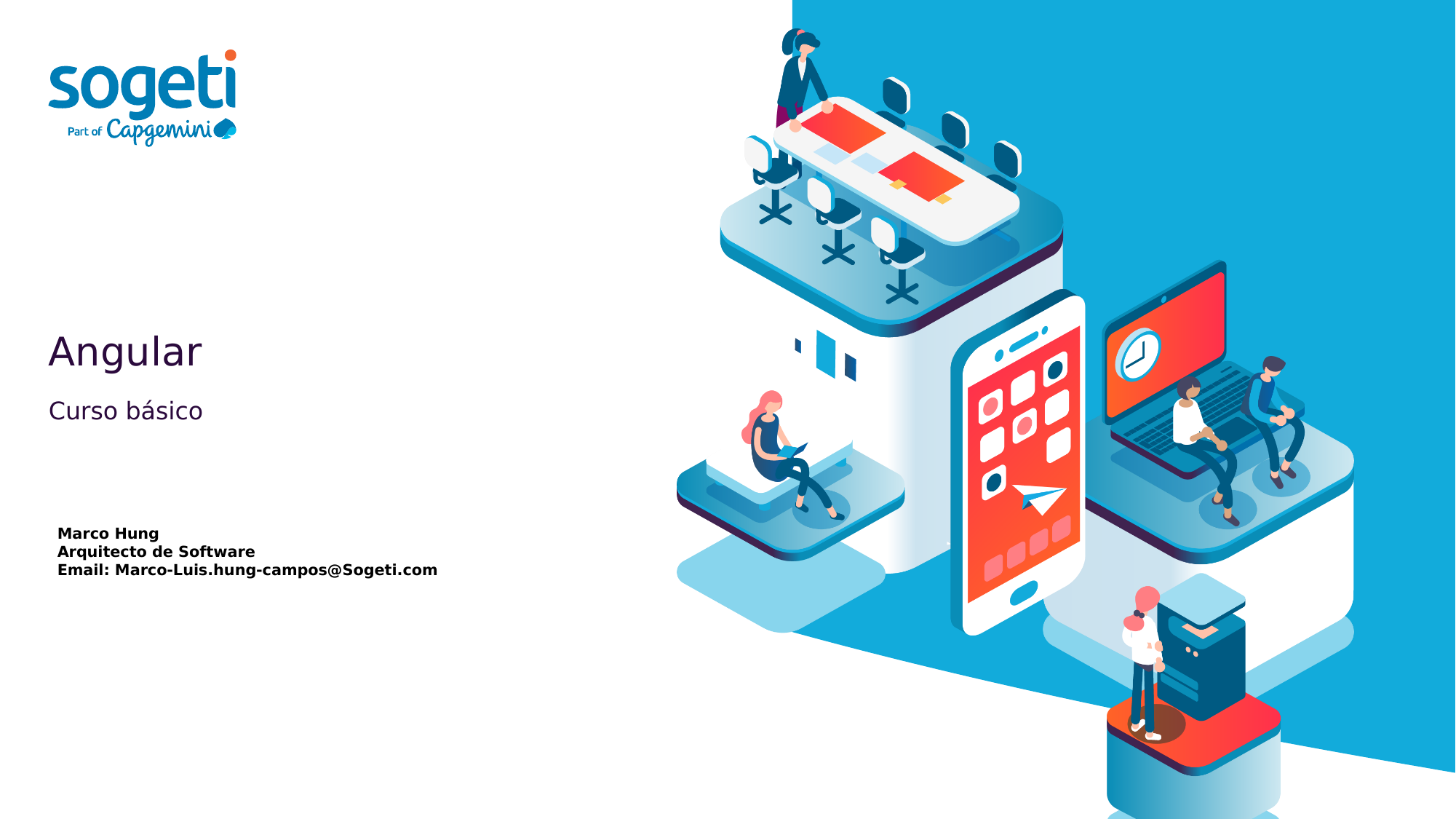

# Angular
Curso básico
Marco Hung
Arquitecto de Software
Email: Marco-Luis.hung-campos@Sogeti.com